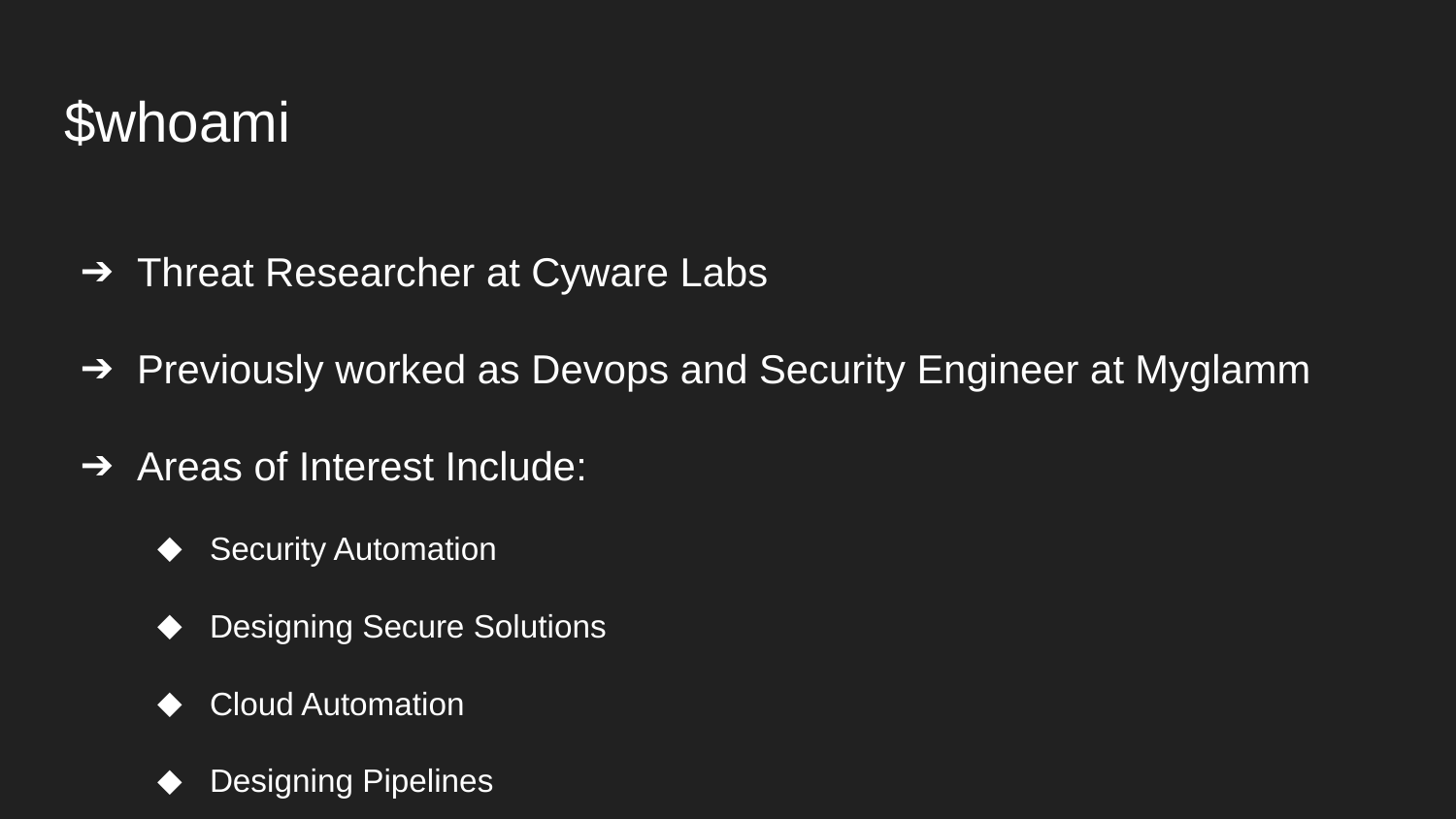

# $whoami
Threat Researcher at Cyware Labs
Previously worked as Devops and Security Engineer at Myglamm
Areas of Interest Include:
Security Automation
Designing Secure Solutions
Cloud Automation
Designing Pipelines